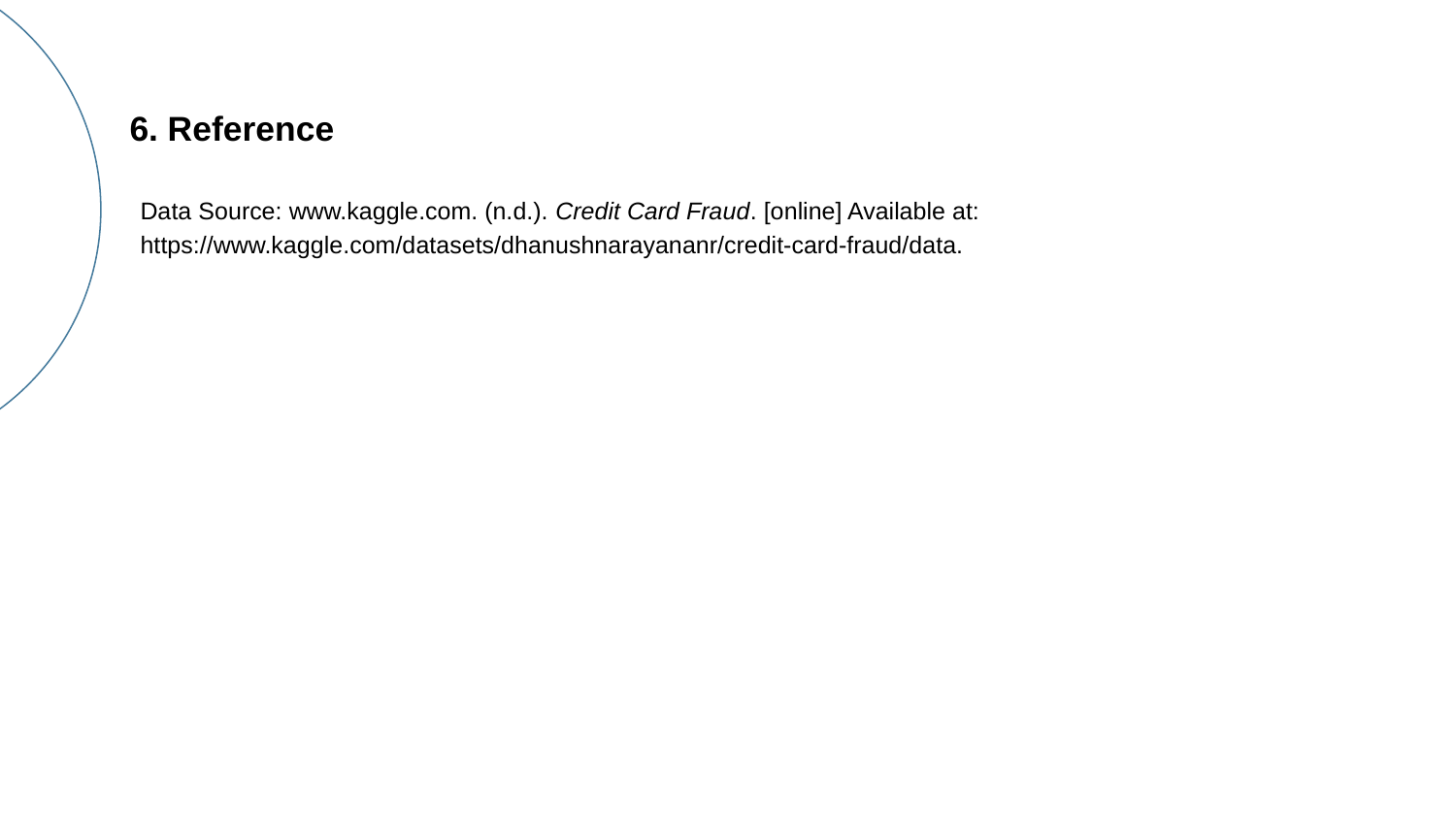

# 6. Reference
Data Source: www.kaggle.com. (n.d.). Credit Card Fraud. [online] Available at: https://www.kaggle.com/datasets/dhanushnarayananr/credit-card-fraud/data.